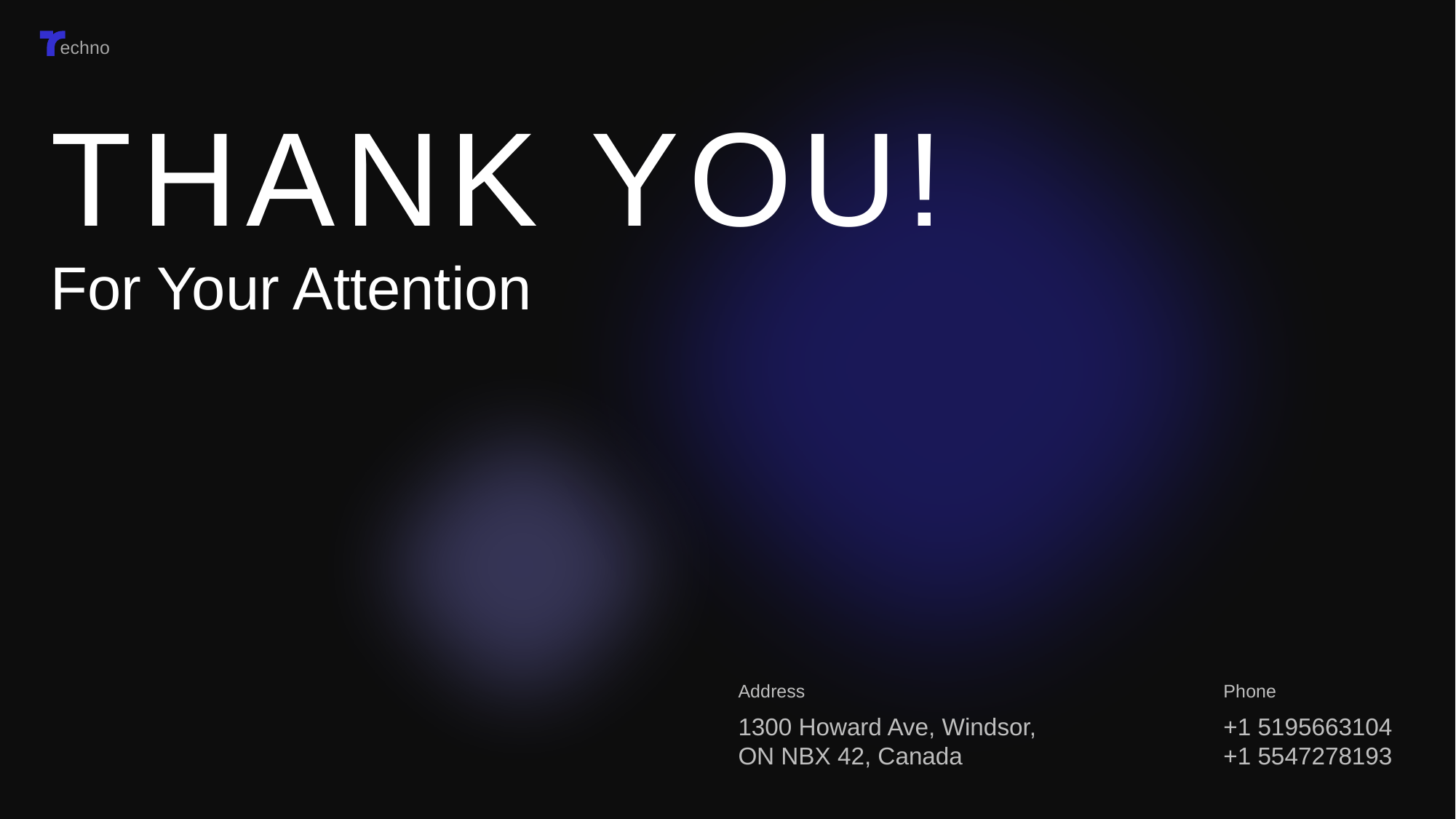

THANK YOU!
For Your Attention

Address
1300 Howard Ave, Windsor, ON NBX 42, Canada
Phone
+1 5195663104
+1 5547278193